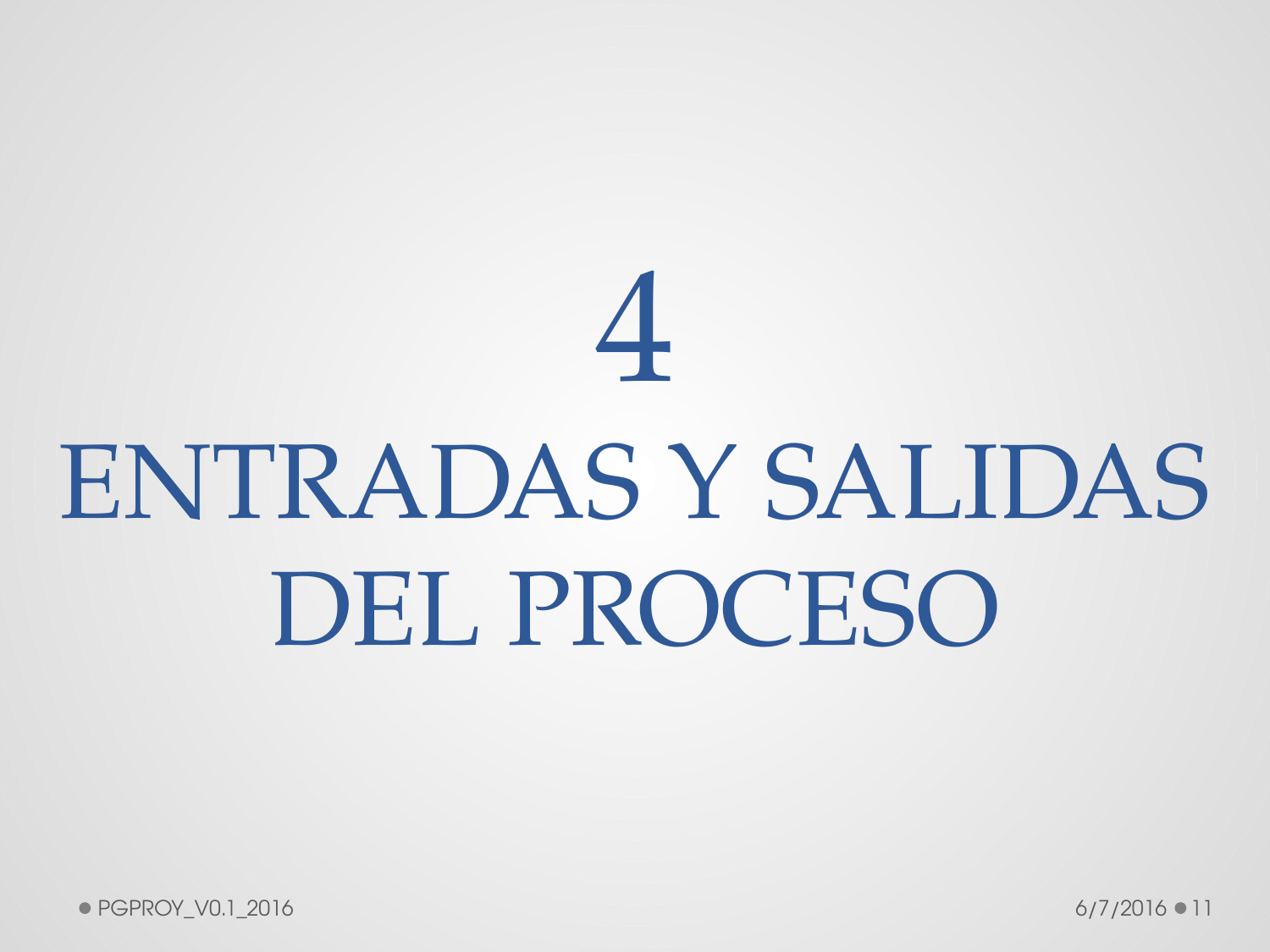

4
ENTRADAS Y SALIDAS DEL PROCESO
PGPROY_V0.1_2016
6/7/2016
11